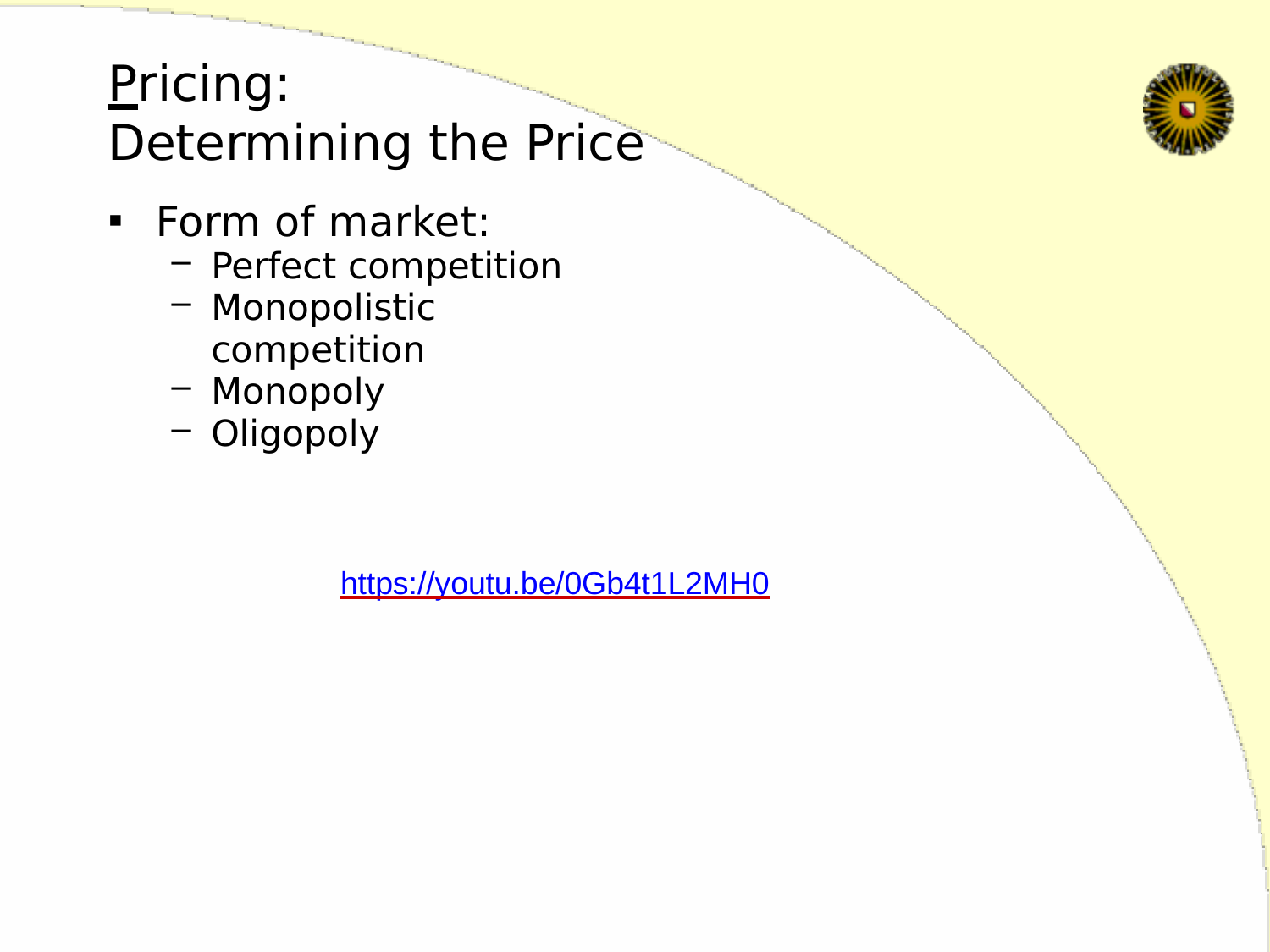

# Pricing:
Determining the Price
Form of market:
Perfect competition
Monopolistic competition
Monopoly
Oligopoly
https://youtu.be/0Gb4t1L2MH0